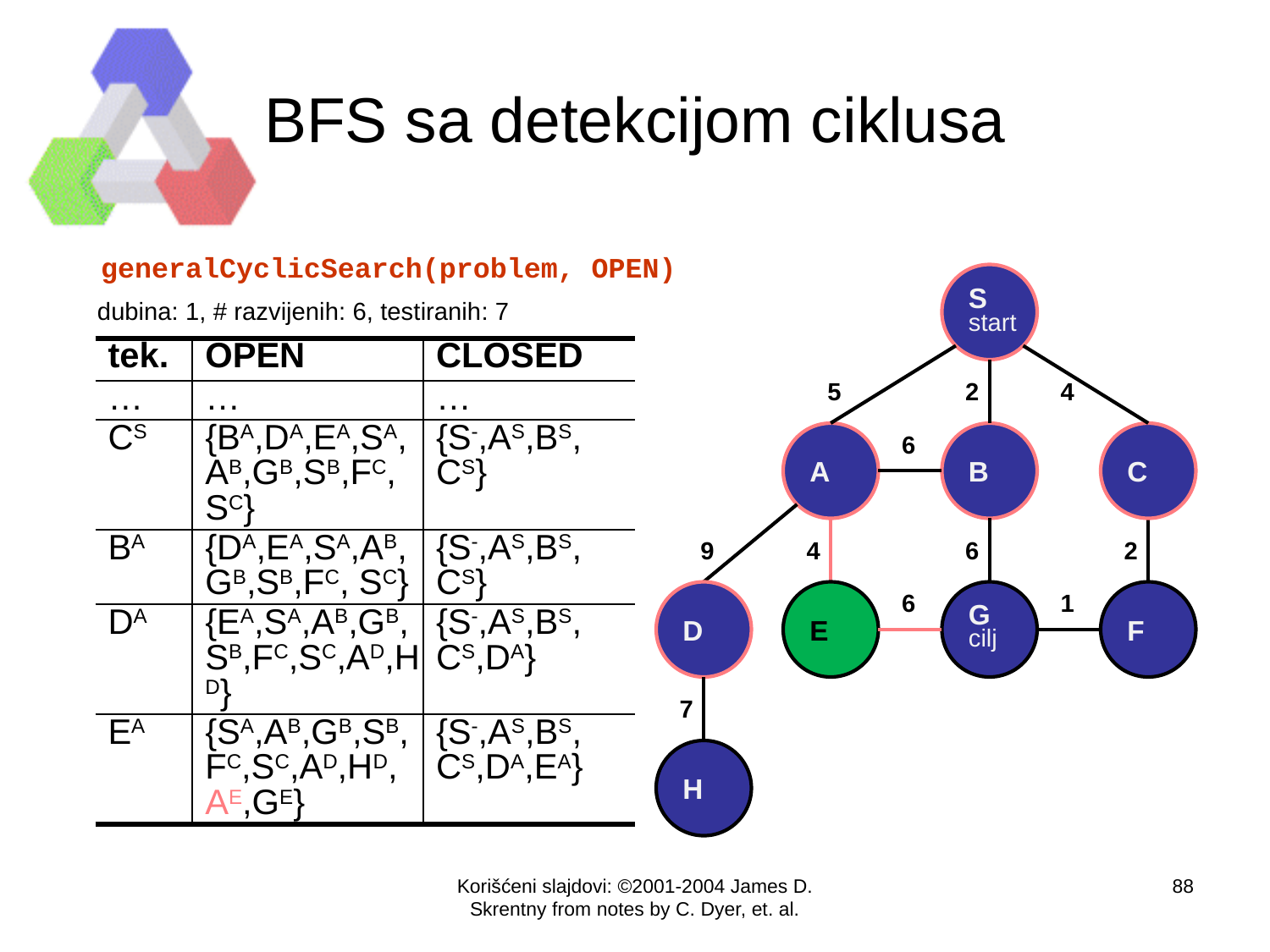

# BFS sa detekcijom ciklusa
generalCyclicSearch(problem, OPEN)
S
start
dubina: 1, # razvijenih: 6, testiranih: 7
| tek. | OPEN | CLOSED |
| --- | --- | --- |
| … | … | … |
| CS | {BA,DA,EA,SA, AB,GB,SB,FC, SC} | {S-,AS,BS, CS} |
| BA | {DA,EA,SA,AB,GB,SB,FC, SC} | {S-,AS,BS, CS} |
| DA | {EA,SA,AB,GB,SB,FC,SC,AD,HD} | {S-,AS,BS, CS,DA} |
| EA | {SA,AB,GB,SB,FC,SC,AD,HD,AE,GE} | {S-,AS,BS, CS,DA,EA} |
5
2
4
A
6
B
C
9
4
6
2
D
E
6
G
cilj
1
F
7
H
Korišćeni slajdovi: ©2001-2004 James D. Skrentny from notes by C. Dyer, et. al.
88